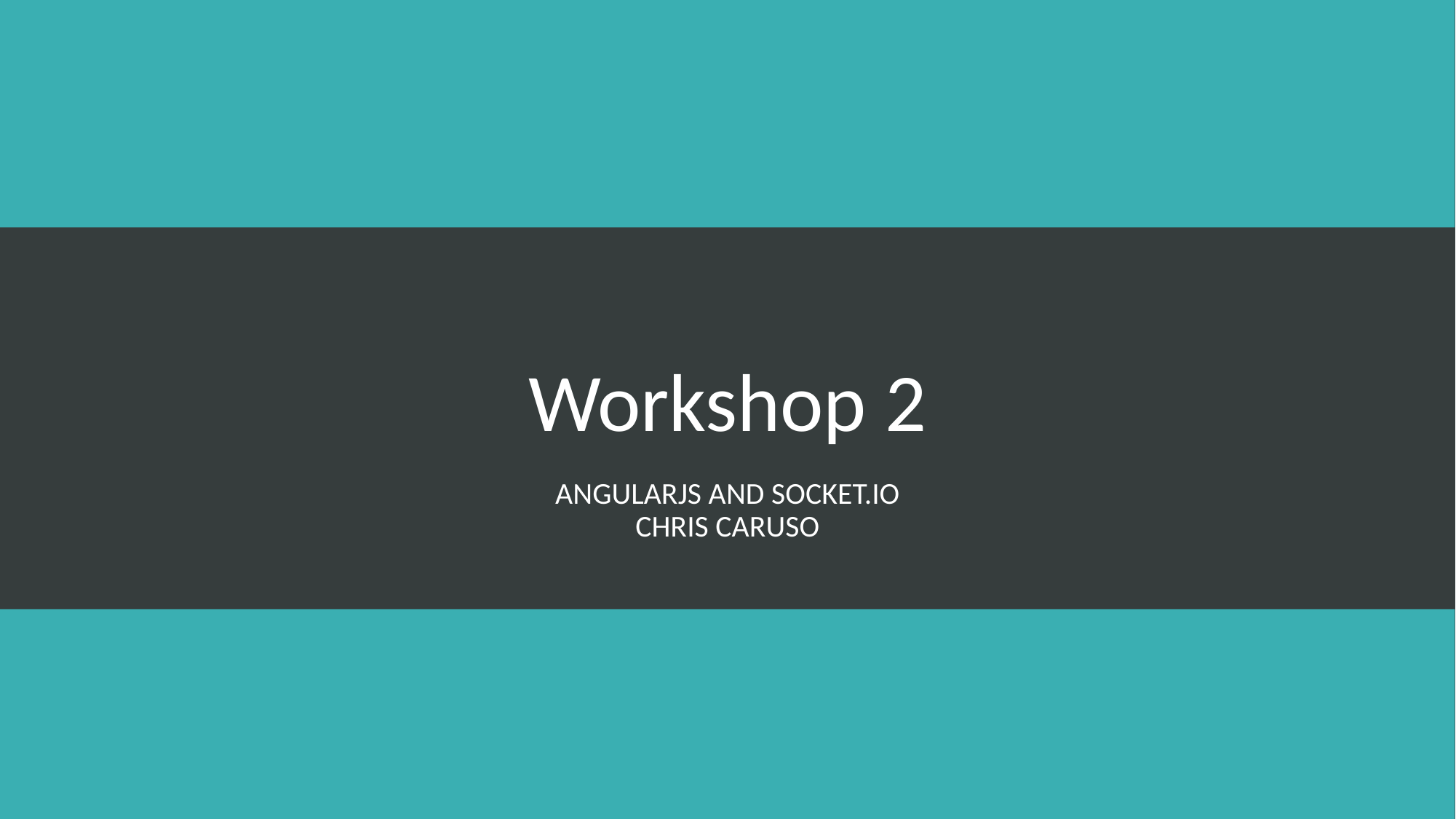

# Workshop 2
Angularjs and socket.io
Chris Caruso